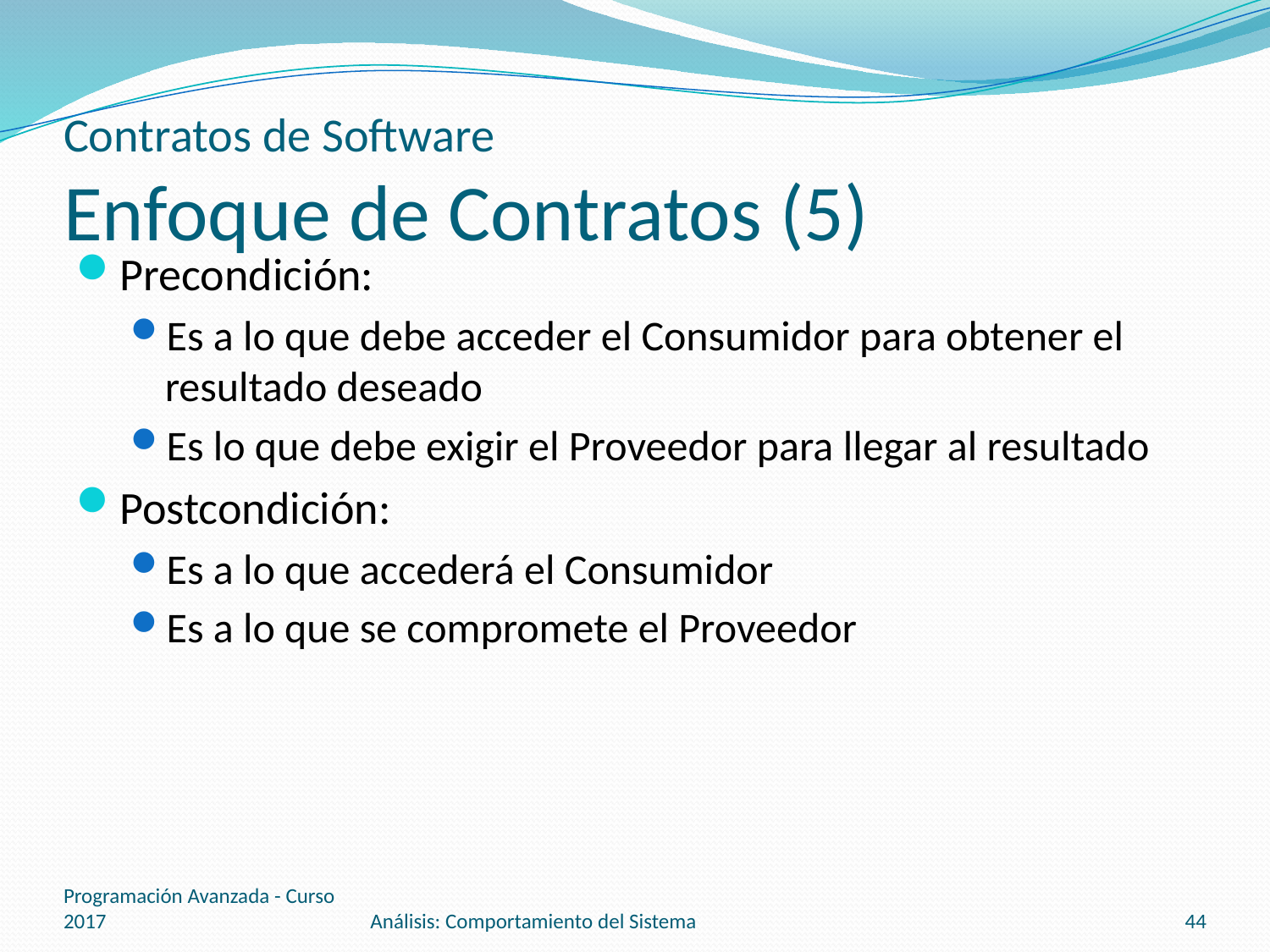

# Contratos de Software Enfoque de Contratos (5)
Precondición:
Es a lo que debe acceder el Consumidor para obtener el resultado deseado
Es lo que debe exigir el Proveedor para llegar al resultado
Postcondición:
Es a lo que accederá el Consumidor
Es a lo que se compromete el Proveedor
Programación Avanzada - Curso 2017
Análisis: Comportamiento del Sistema
44